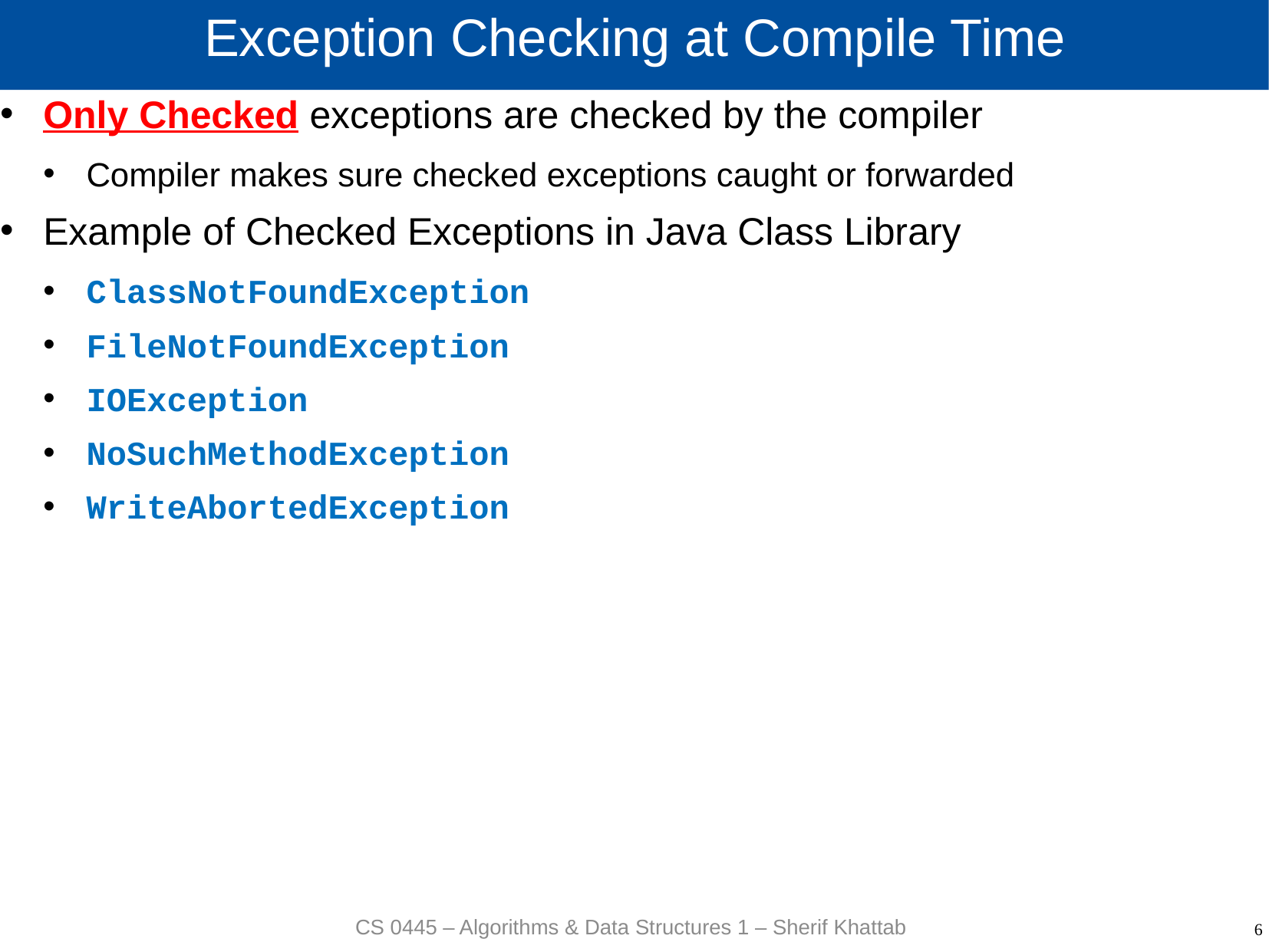

# Exception Checking at Compile Time
Only Checked exceptions are checked by the compiler
Compiler makes sure checked exceptions caught or forwarded
Example of Checked Exceptions in Java Class Library
ClassNotFoundException
FileNotFoundException
IOException
NoSuchMethodException
WriteAbortedException
CS 0445 – Algorithms & Data Structures 1 – Sherif Khattab
6